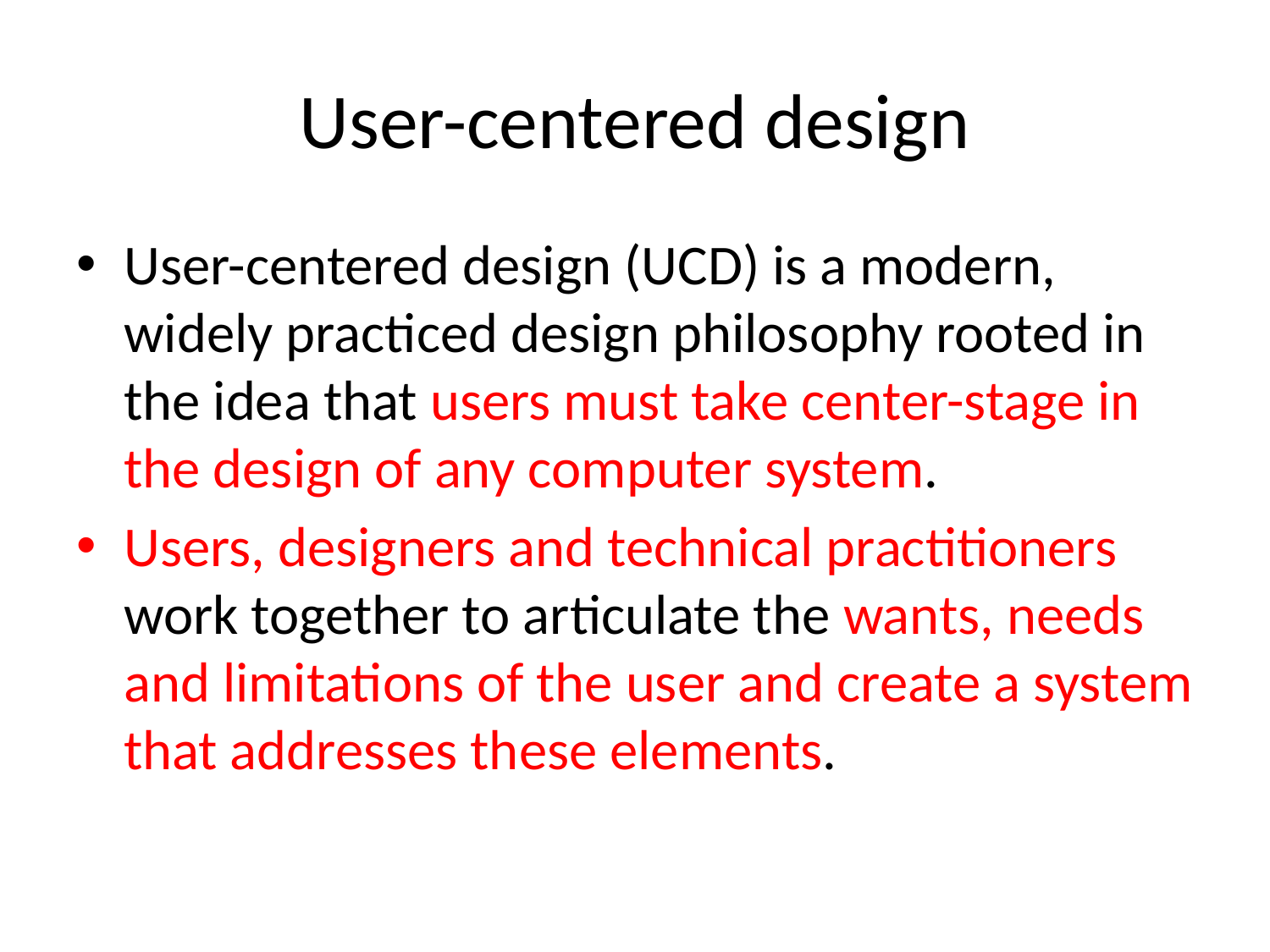

# User-centered design
User-centered design (UCD) is a modern, widely practiced design philosophy rooted in the idea that users must take center-stage in the design of any computer system.
Users, designers and technical practitioners work together to articulate the wants, needs and limitations of the user and create a system that addresses these elements.